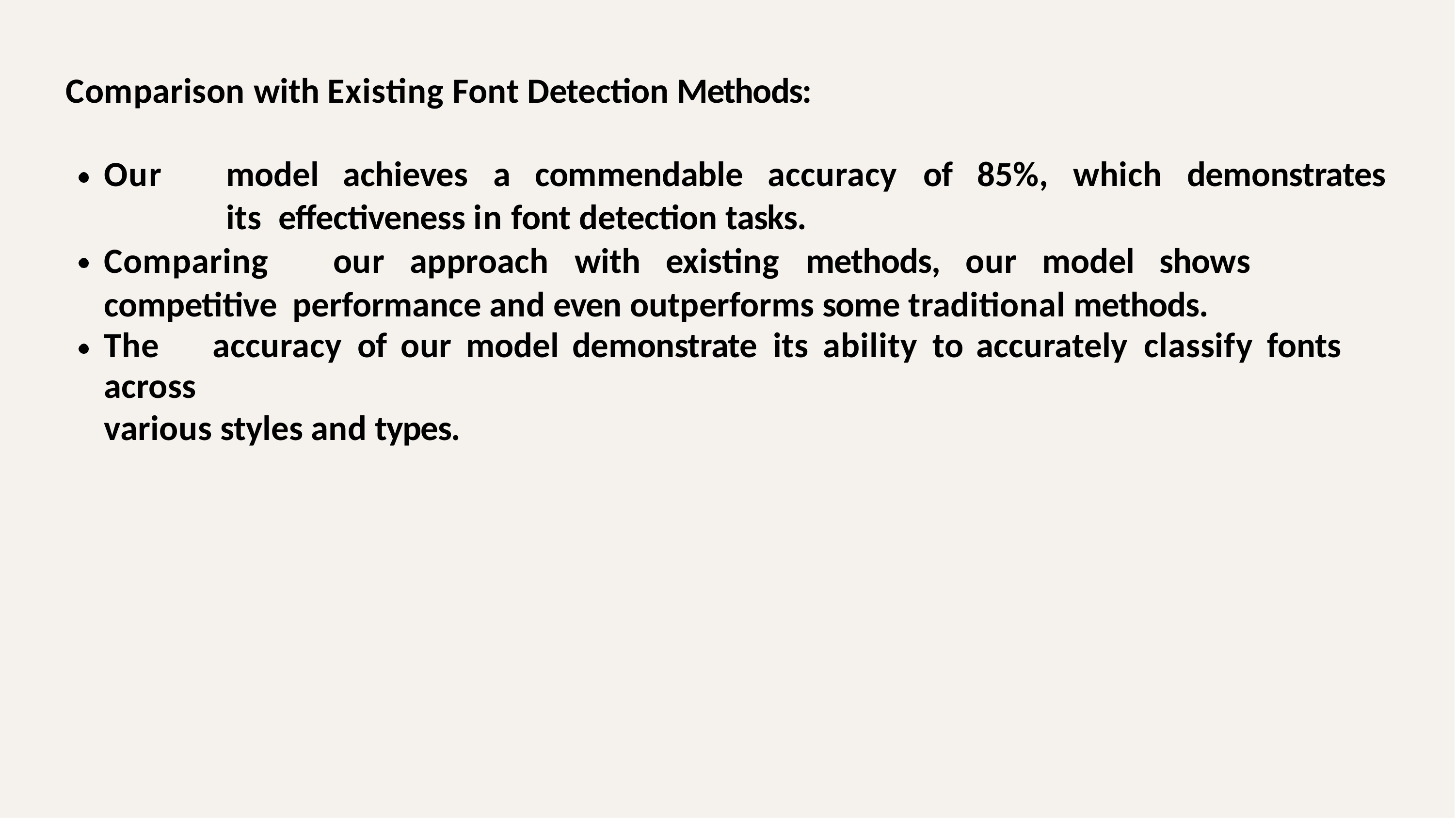

Comparison with Existing Font Detection Methods:

Our	model	achieves	a	commendable	accuracy	of	85%,	which	demonstrates	its  effectiveness in font detection tasks.
Comparing	our	approach	with	existing	methods,	our	model	shows	competitive  performance and even outperforms some traditional methods.
The	accuracy	of	our	model	demonstrate	its	ability	to	accurately	classify	fonts	across
various styles and types.